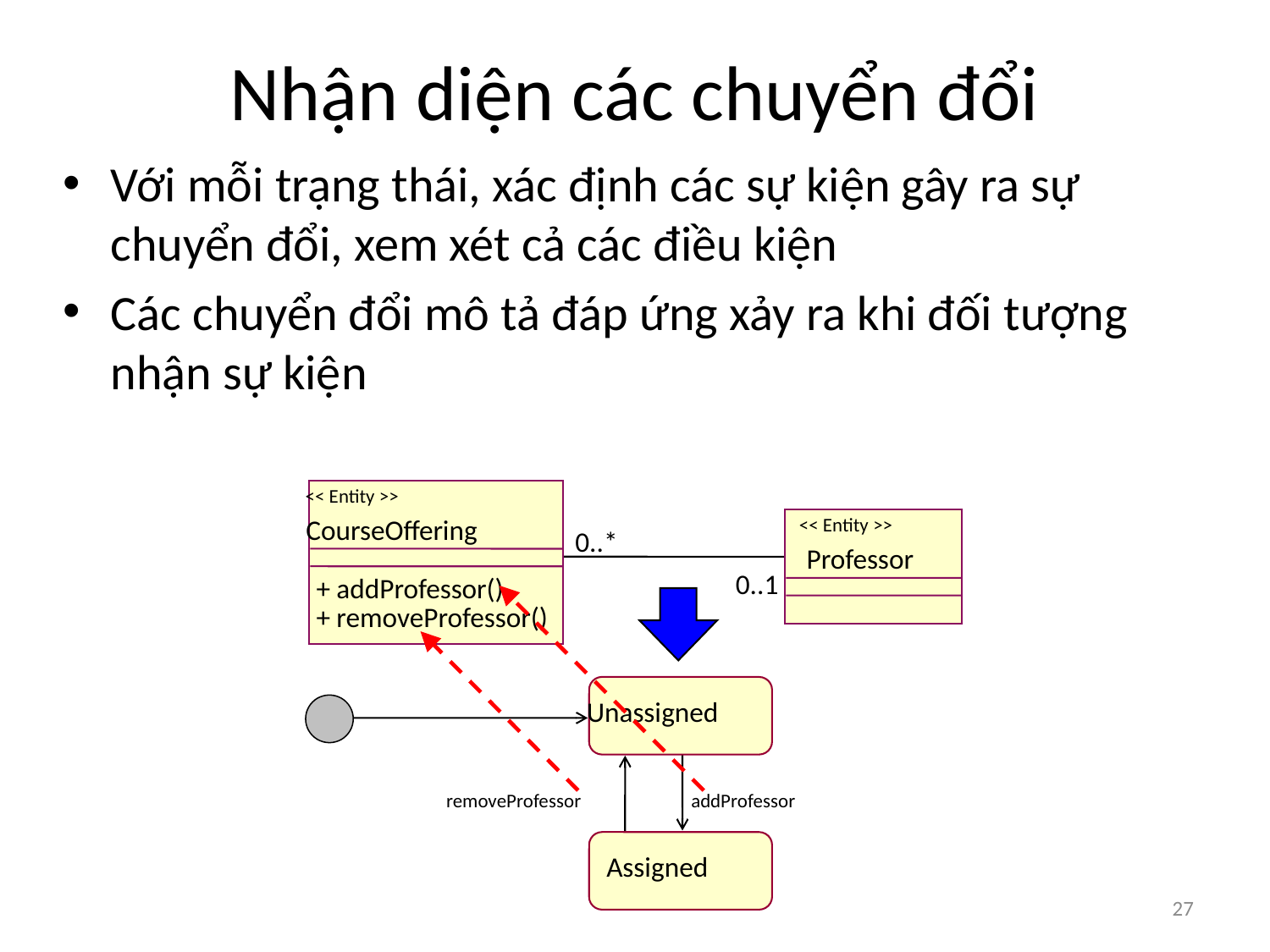

# Nhận diện các chuyển đổi
Với mỗi trạng thái, xác định các sự kiện gây ra sự chuyển đổi, xem xét cả các điều kiện
Các chuyển đổi mô tả đáp ứng xảy ra khi đối tượng nhận sự kiện
<< Entity >>

CourseOffering
<< Entity >>

0..*
Professor

0..1
+ addProfessor()

+ removeProfessor()

Unassigned

removeProfessor
addProfessor

Assigned
27